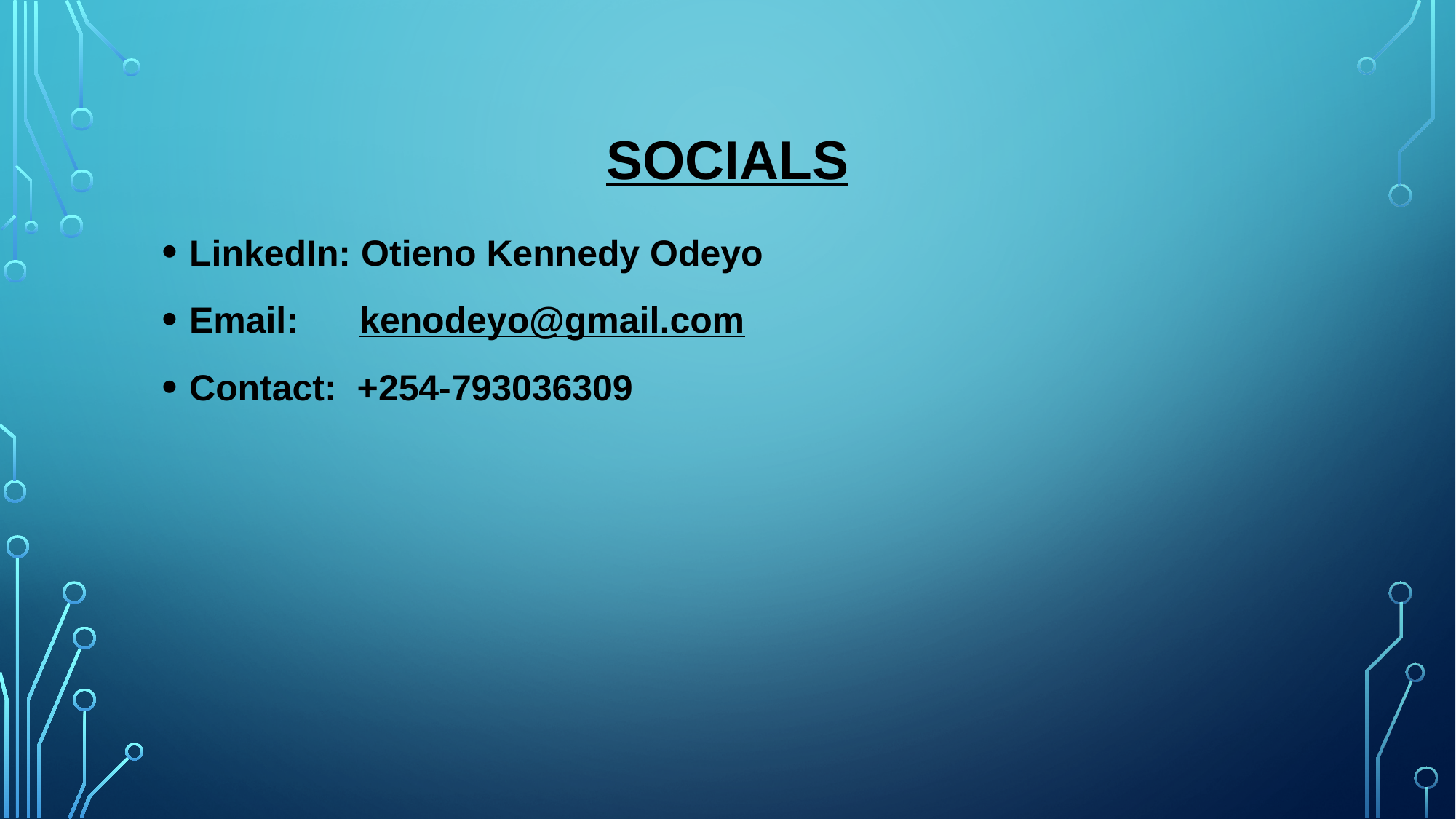

# Socials
LinkedIn: Otieno Kennedy Odeyo
Email:      kenodeyo@gmail.com
Contact:  +254-793036309